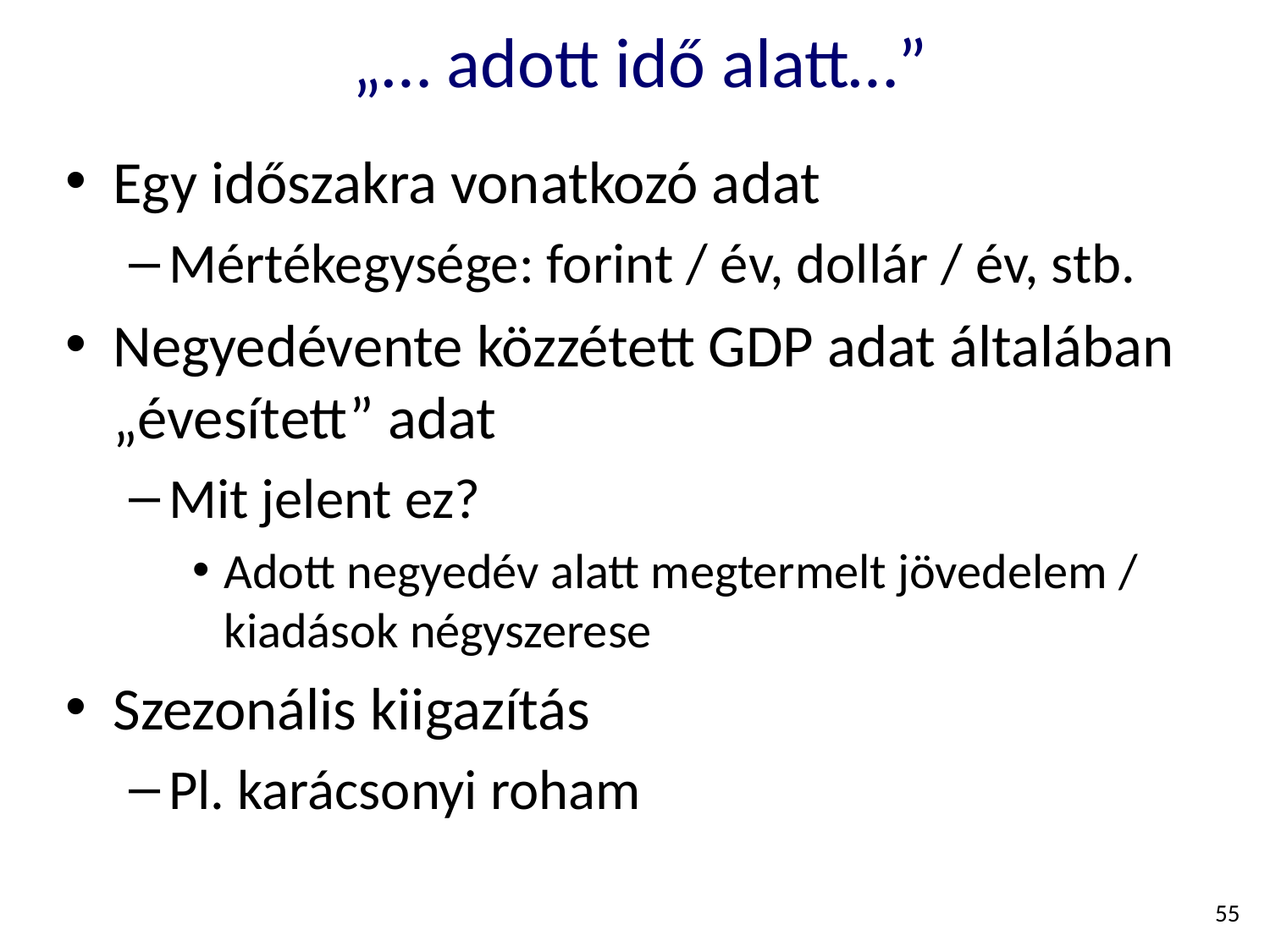

# „… adott idő alatt…”
Egy időszakra vonatkozó adat
Mértékegysége: forint / év, dollár / év, stb.
Negyedévente közzétett GDP adat általában „évesített” adat
Mit jelent ez?
Adott negyedév alatt megtermelt jövedelem / kiadások négyszerese
Szezonális kiigazítás
Pl. karácsonyi roham

55